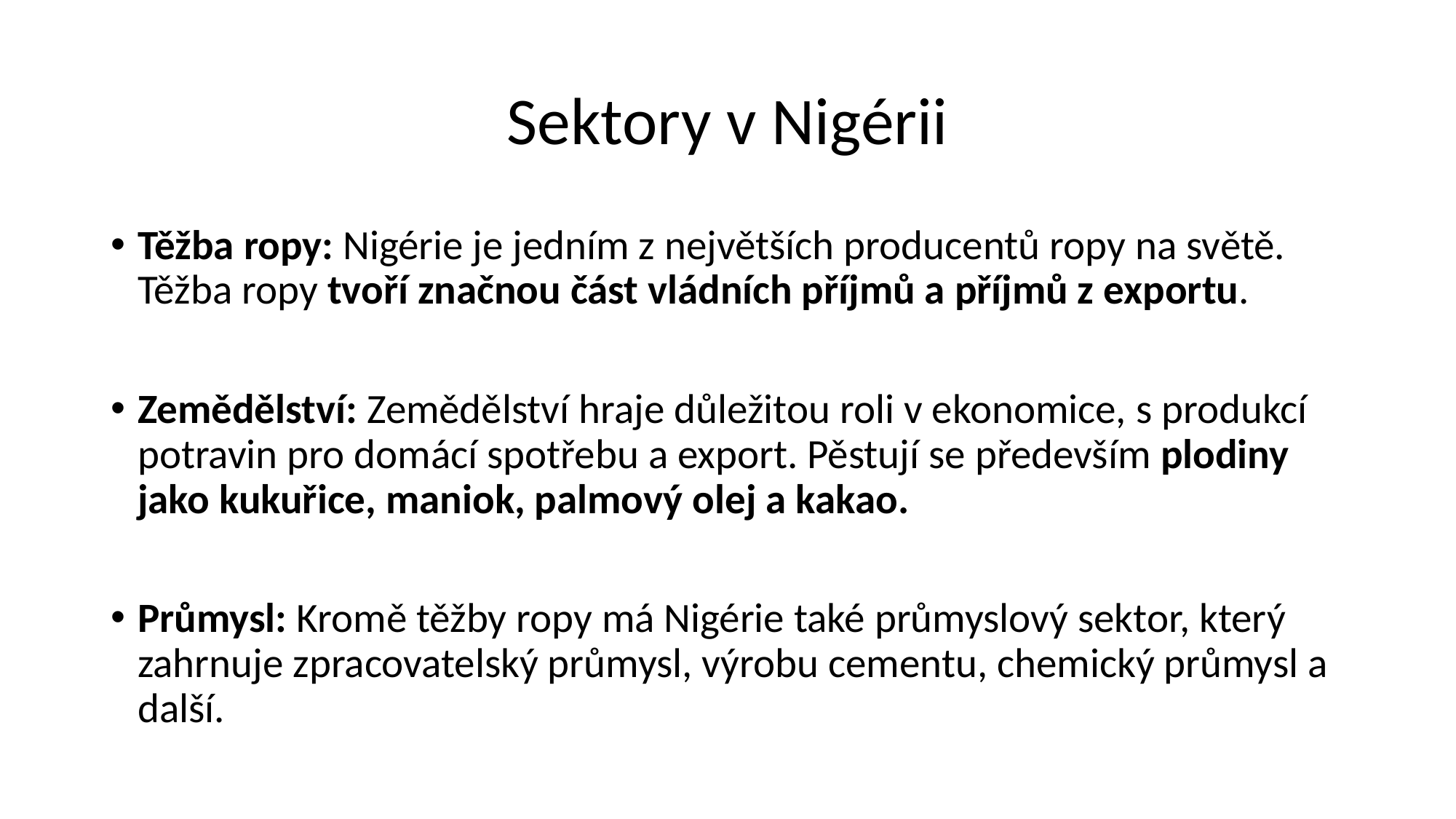

# Sektory v Nigérii
Těžba ropy: Nigérie je jedním z největších producentů ropy na světě. Těžba ropy tvoří značnou část vládních příjmů a příjmů z exportu.

Zemědělství: Zemědělství hraje důležitou roli v ekonomice, s produkcí potravin pro domácí spotřebu a export. Pěstují se především plodiny jako kukuřice, maniok, palmový olej a kakao.

Průmysl: Kromě těžby ropy má Nigérie také průmyslový sektor, který zahrnuje zpracovatelský průmysl, výrobu cementu, chemický průmysl a další.